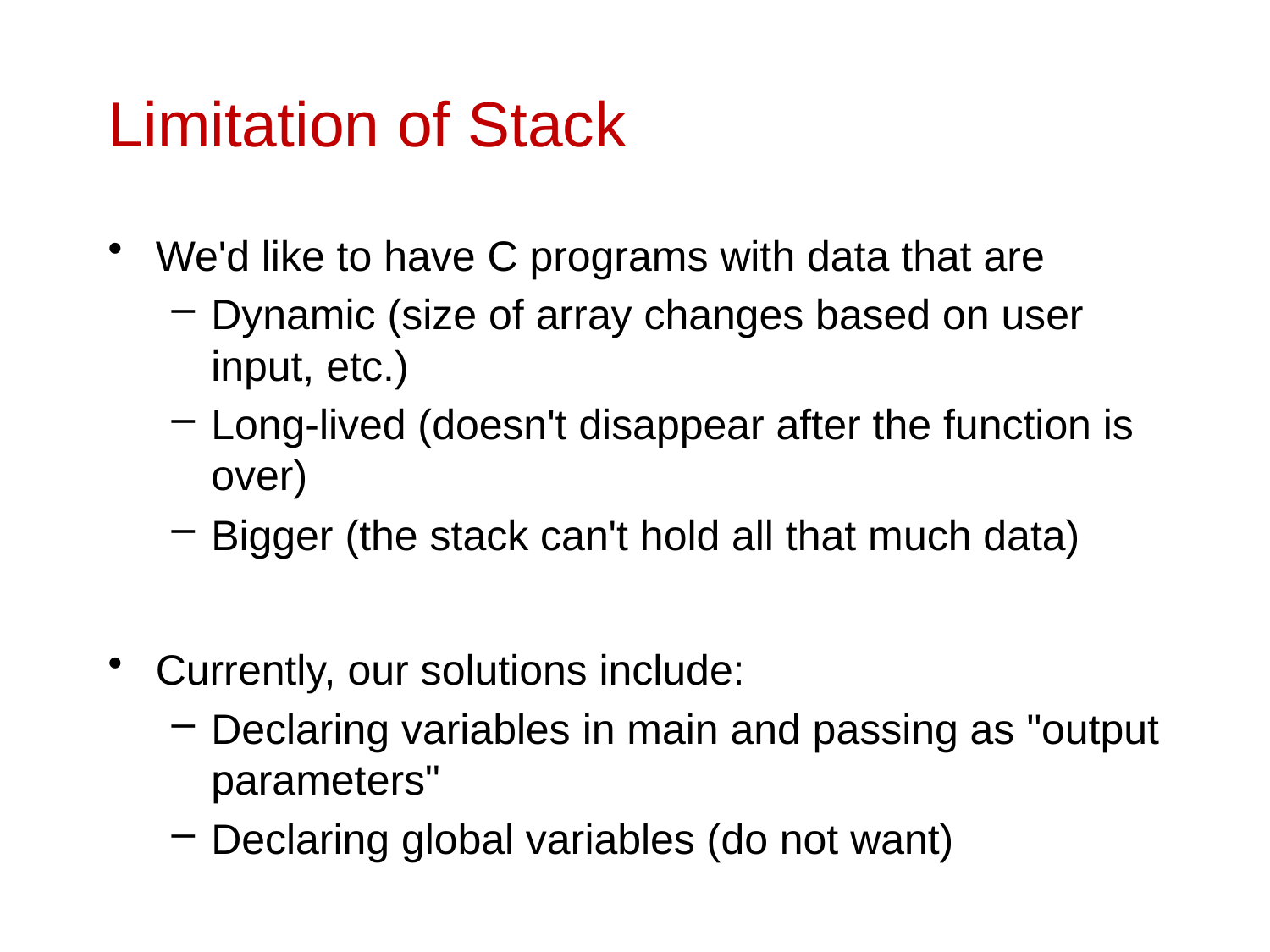

# Limitation of Stack
We'd like to have C programs with data that are
Dynamic (size of array changes based on user input, etc.)
Long-lived (doesn't disappear after the function is over)
Bigger (the stack can't hold all that much data)

Currently, our solutions include:
Declaring variables in main and passing as "output parameters"
Declaring global variables (do not want)